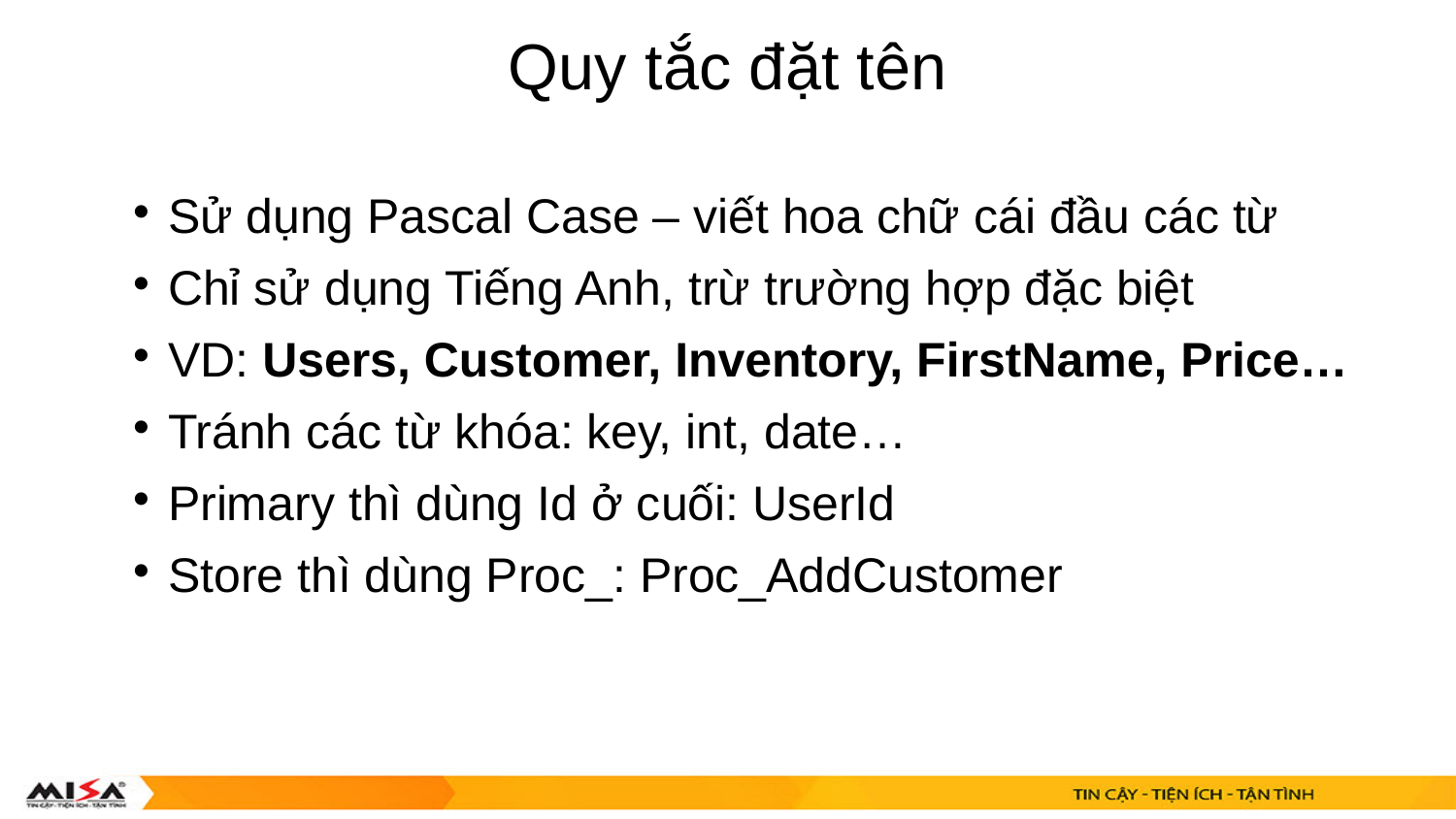

Quy tắc đặt tên
Sử dụng Pascal Case – viết hoa chữ cái đầu các từ
Chỉ sử dụng Tiếng Anh, trừ trường hợp đặc biệt
VD: Users, Customer, Inventory, FirstName, Price…
Tránh các từ khóa: key, int, date…
Primary thì dùng Id ở cuối: UserId
Store thì dùng Proc_: Proc_AddCustomer